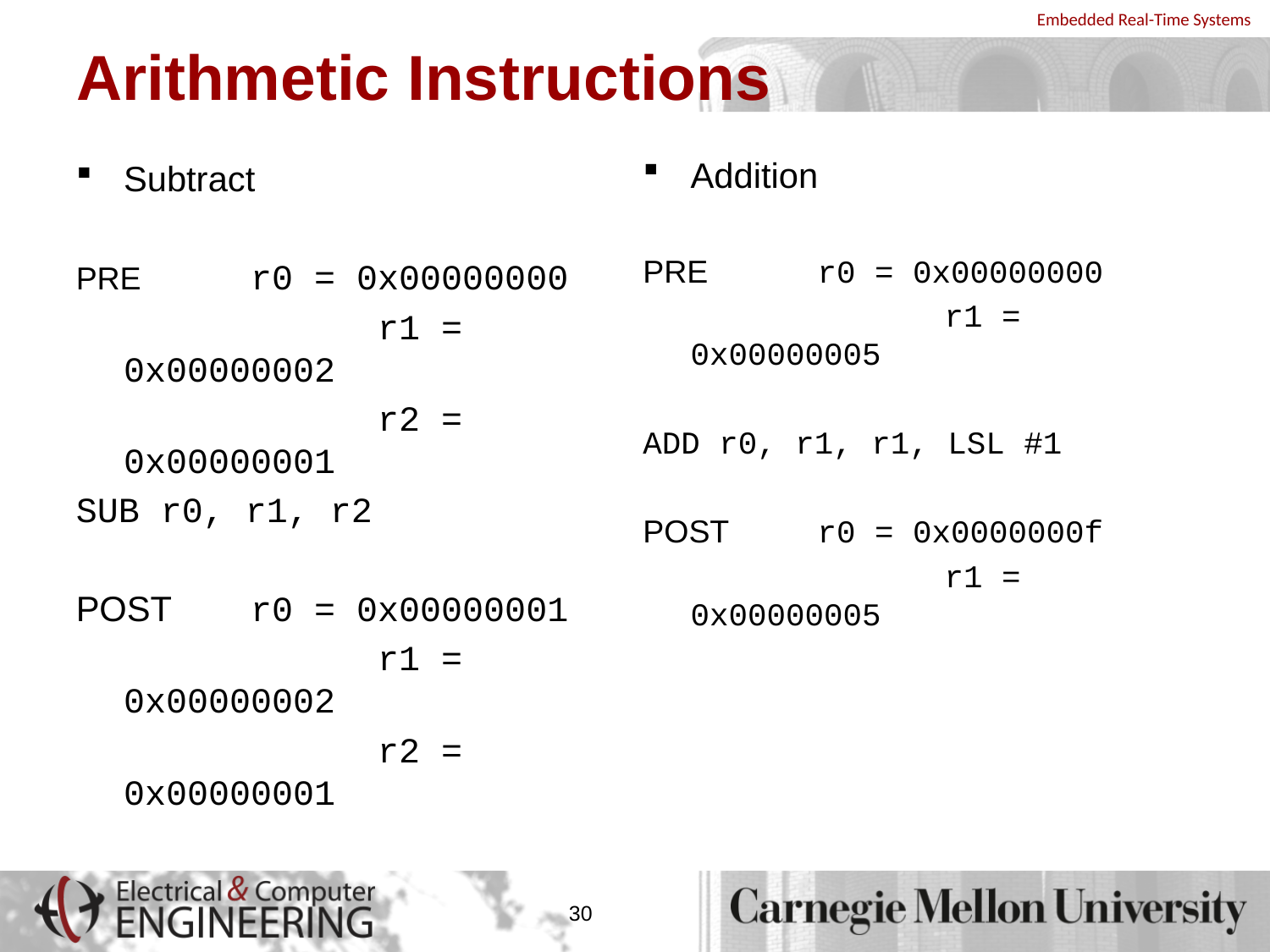

# Arithmetic Instructions
Addition

PRE   	r0 = 0x00000000
			r1 = 0x00000005

ADD r0, r1, r1, LSL #1

POST	r0 = 0x0000000f
			r1 = 0x00000005

Subtract

PRE	r0 = 0x00000000
			r1 = 0x00000002
			r2 = 0x00000001
SUB r0, r1, r2

POST	r0 = 0x00000001
			r1 = 0x00000002
			r2 = 0x00000001

30